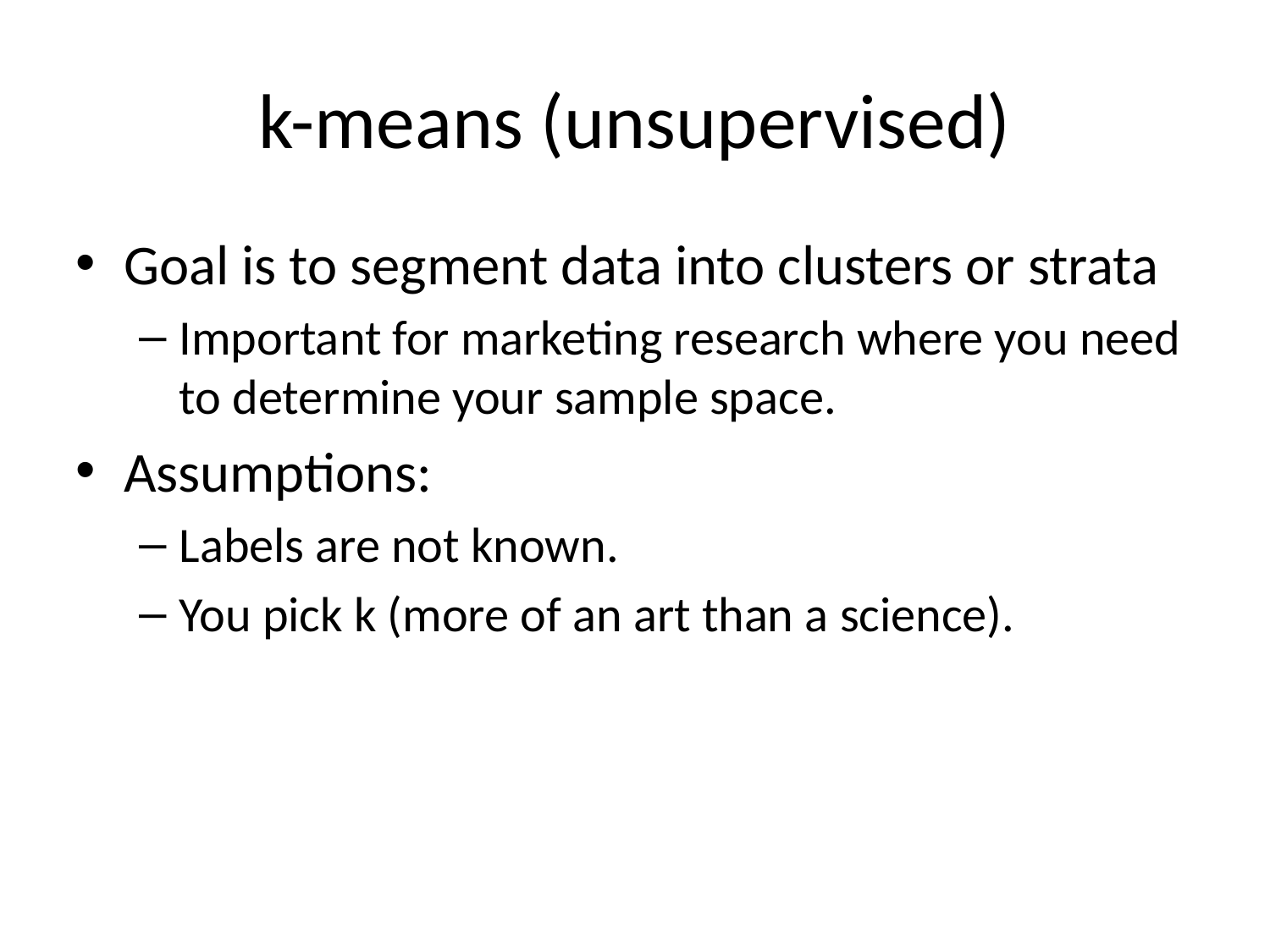

k-means (unsupervised)
Goal is to segment data into clusters or strata
Important for marketing research where you need to determine your sample space.
Assumptions:
Labels are not known.
You pick k (more of an art than a science).